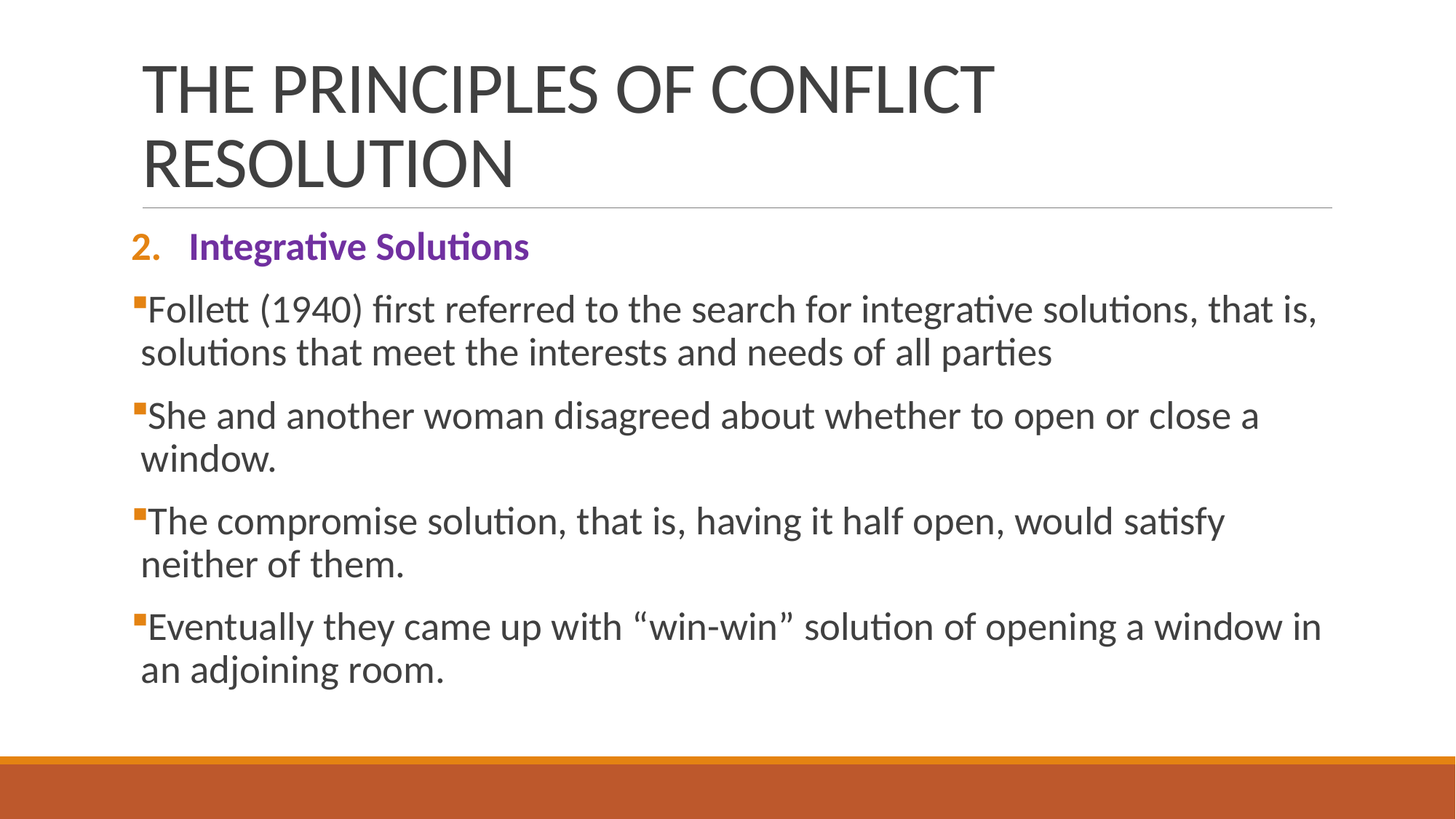

# THE PRINCIPLES OF CONFLICT RESOLUTION
Integrative Solutions
Follett (1940) first referred to the search for integrative solutions, that is, solutions that meet the interests and needs of all parties
She and another woman disagreed about whether to open or close a window.
The compromise solution, that is, having it half open, would satisfy neither of them.
Eventually they came up with “win-win” solution of opening a window in an adjoining room.